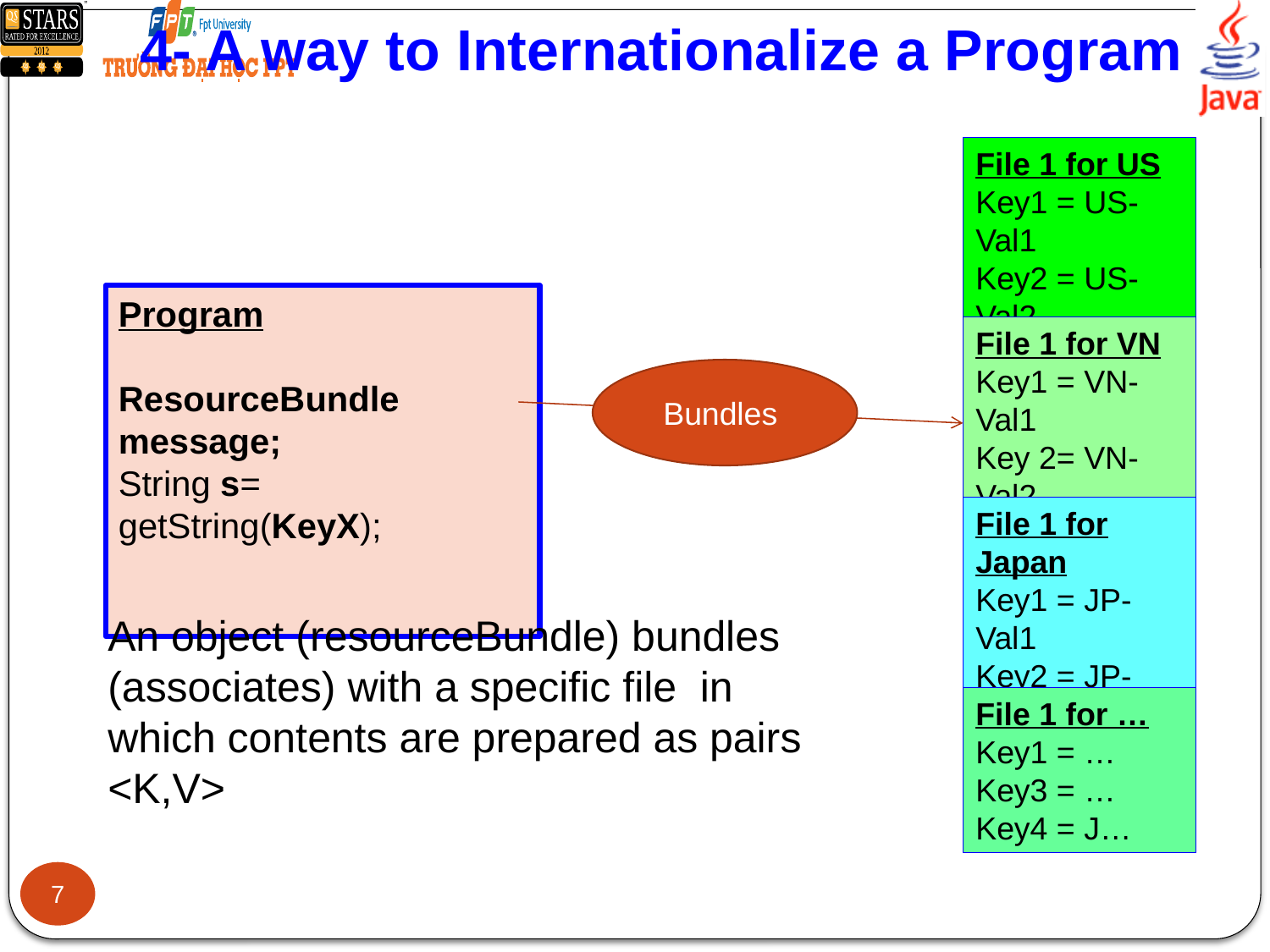

# 4- A way to Internationalize a Program
File 1 for US
Key1 = US-Val1
Key2 = US-Val2
Key3 = US-Val3
Program

ResourceBundle message;
String s=   getString(KeyX);

File 1 for VN
Key1 = VN-Val1
Key 2= VN-Val2
Key3 = VN-Val3
Bundles
File 1 for Japan
Key1 = JP-Val1
Key2 = JP-Val2
Key3 = JP-Val3
An object (resourceBundle) bundles (associates) with a specific file  in which contents are prepared as pairs <K,V>
File 1 for …
Key1 = …
Key3 = …
Key4 = J…
7